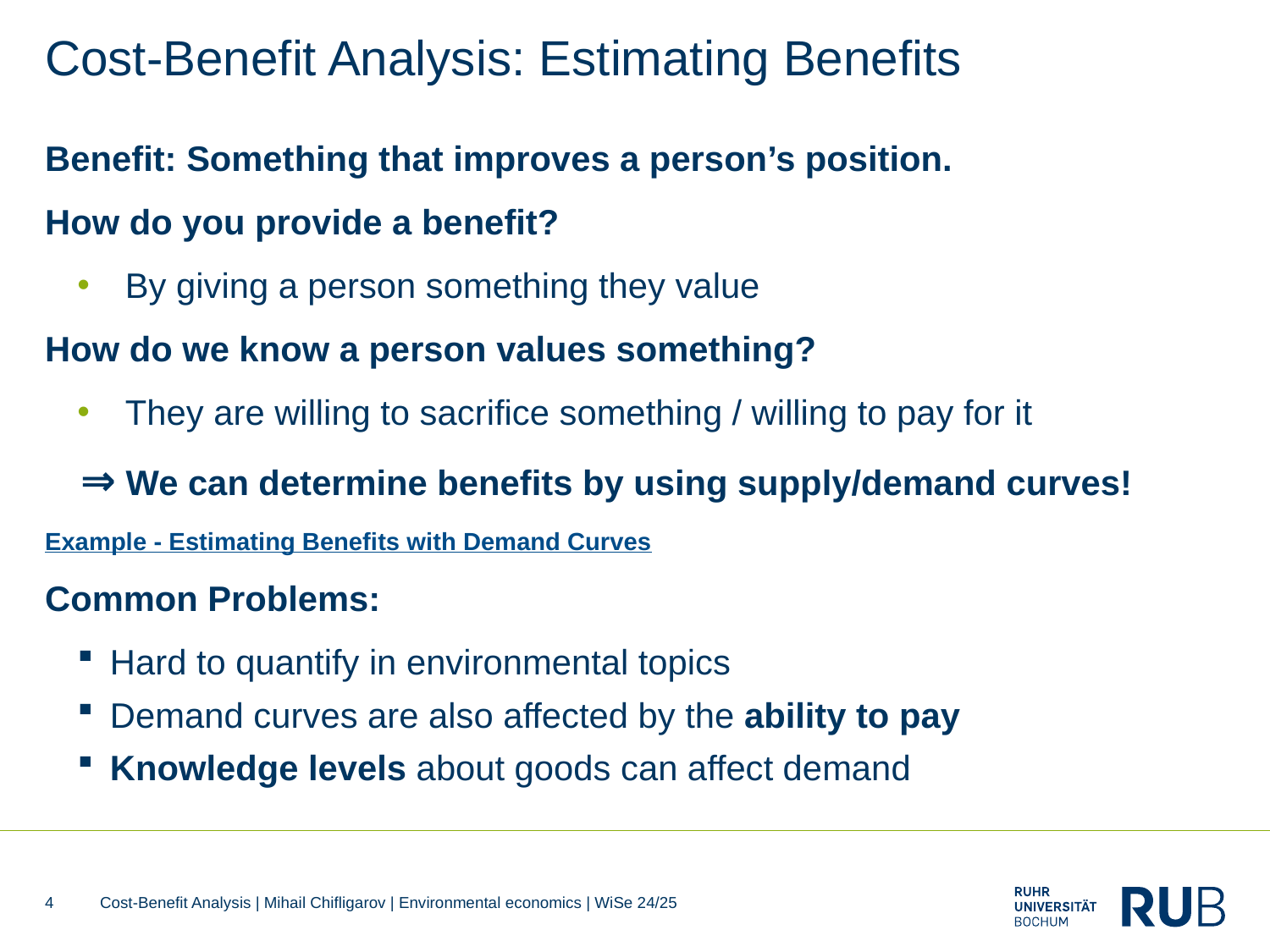

# Cost-Benefit Analysis: Estimating Benefits
Benefit: Something that improves a person’s position.
How do you provide a benefit?
By giving a person something they value
How do we know a person values something?
They are willing to sacrifice something / willing to pay for it
   ⇒ We can determine benefits by using supply/demand curves!
Example - Estimating Benefits with Demand Curves
Common Problems:
Hard to quantify in environmental topics
Demand curves are also affected by the ability to pay
Knowledge levels about goods can affect demand

4
Cost-Benefit Analysis | Mihail Chifligarov | Environmental economics | WiSe 24/25